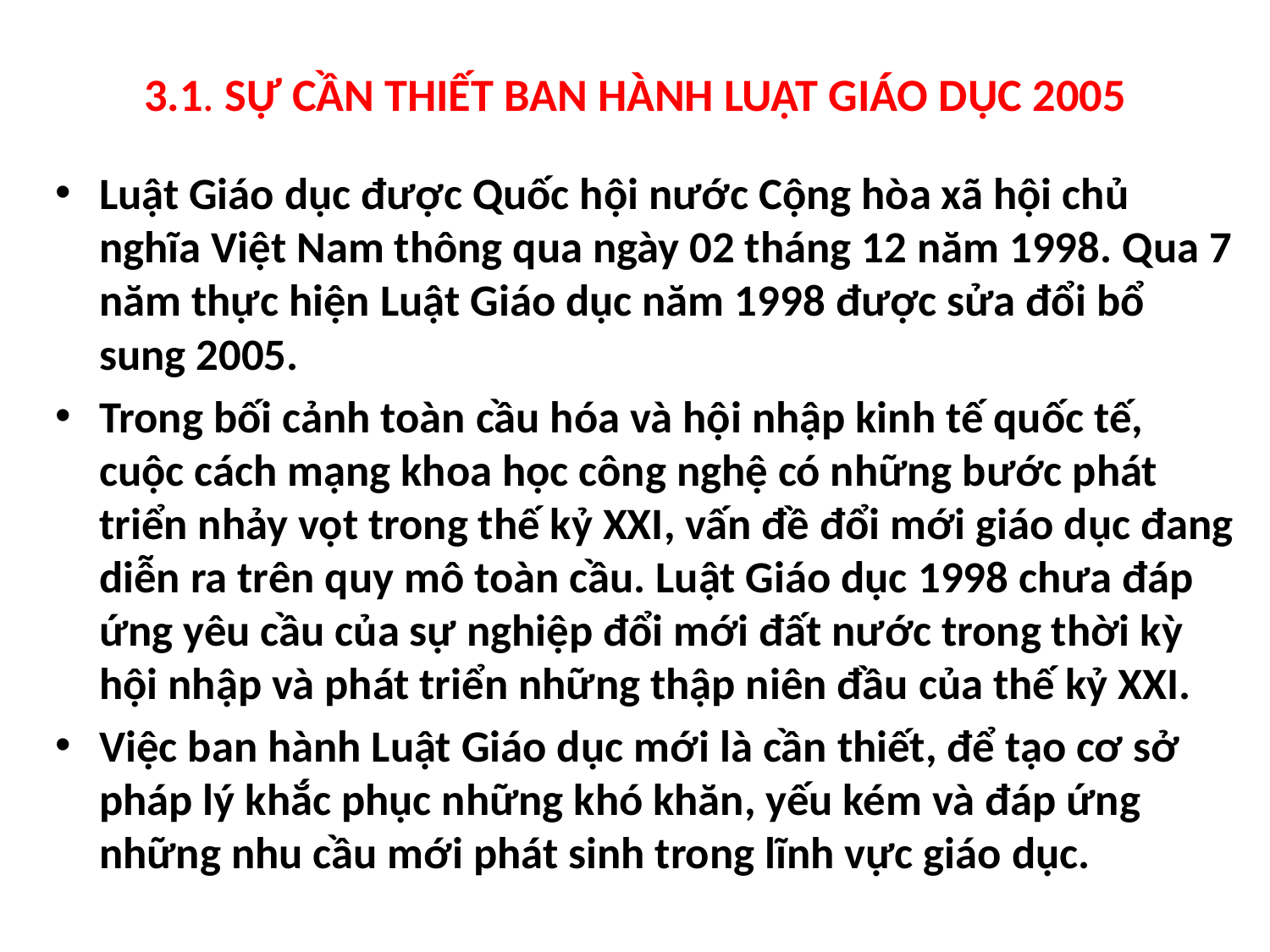

# 3.1. SỰ CẦN THIẾT BAN HÀNH LUẬT GIÁO DỤC 2005
Luật Giáo dục được Quốc hội nước Cộng hòa xã hội chủ nghĩa Việt Nam thông qua ngày 02 tháng 12 năm 1998. Qua 7 năm thực hiện Luật Giáo dục năm 1998 được sửa đổi bổ sung 2005.
Trong bối cảnh toàn cầu hóa và hội nhập kinh tế quốc tế, cuộc cách mạng khoa học công nghệ có những bước phát triển nhảy vọt trong thế kỷ XXI, vấn đề đổi mới giáo dục đang diễn ra trên quy mô toàn cầu. Luật Giáo dục 1998 chưa đáp ứng yêu cầu của sự nghiệp đổi mới đất nước trong thời kỳ hội nhập và phát triển những thập niên đầu của thế kỷ XXI.
Việc ban hành Luật Giáo dục mới là cần thiết, để tạo cơ sở pháp lý khắc phục những khó khăn, yếu kém và đáp ứng những nhu cầu mới phát sinh trong lĩnh vực giáo dục.